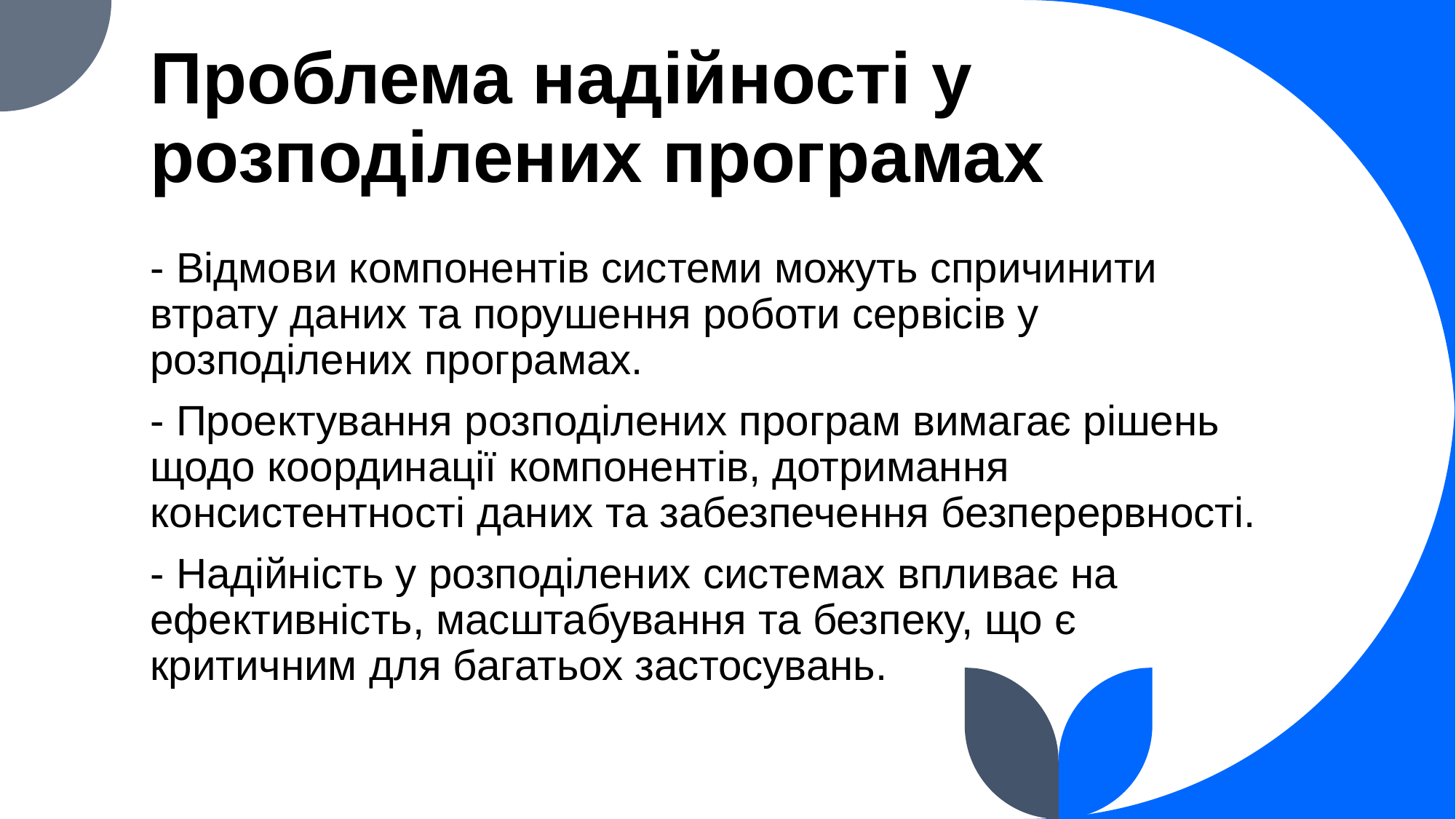

# Проблема надійності у розподілених програмах
- Відмови компонентів системи можуть спричинити втрату даних та порушення роботи сервісів у розподілених програмах.
- Проектування розподілених програм вимагає рішень щодо координації компонентів, дотримання консистентності даних та забезпечення безперервності.
- Надійність у розподілених системах впливає на ефективність, масштабування та безпеку, що є критичним для багатьох застосувань.